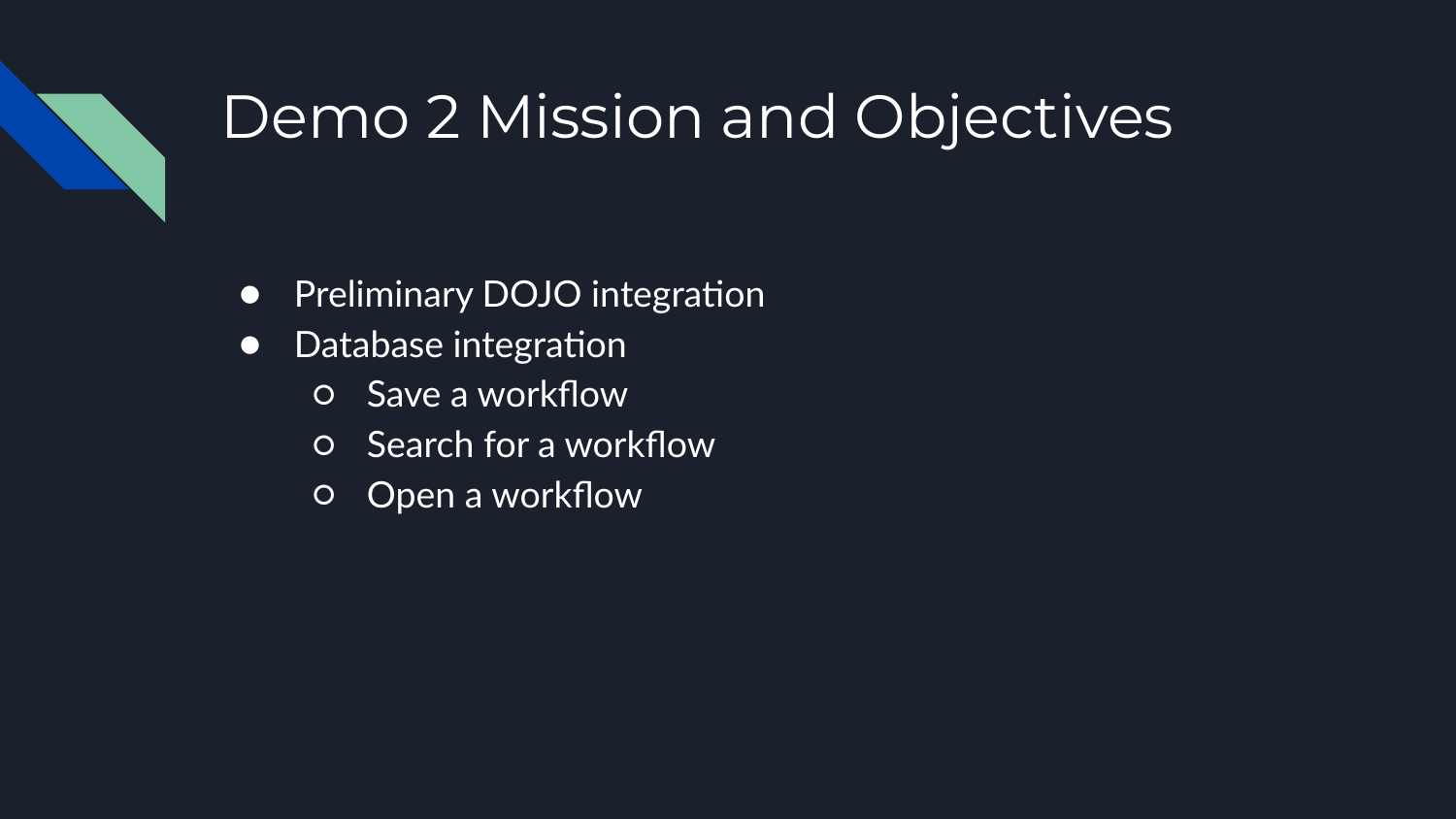

# Demo 2 Mission and Objectives
Preliminary DOJO integration
Database integration
Save a workflow
Search for a workflow
Open a workflow